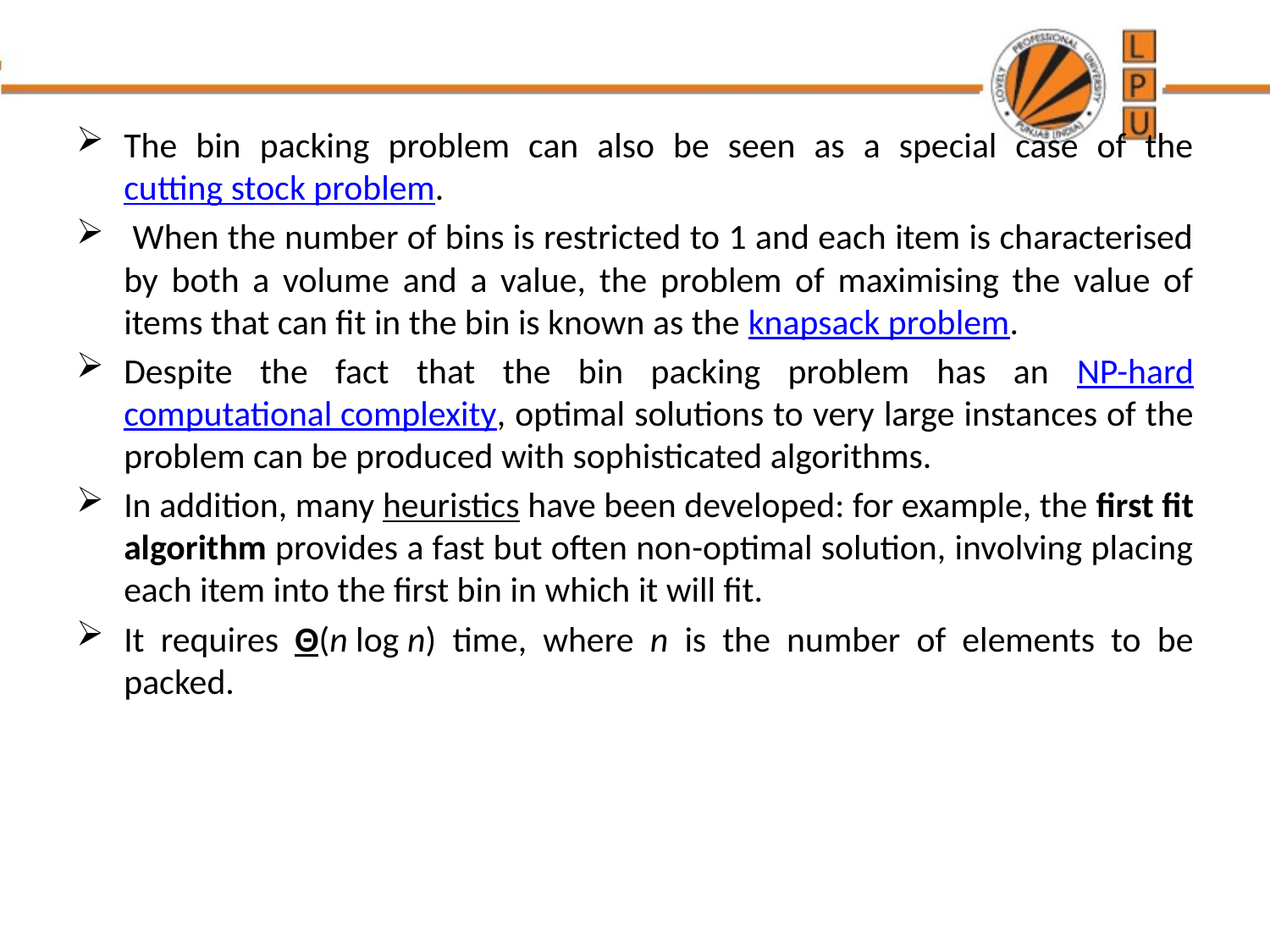

The bin packing problem can also be seen as a special case of the cutting stock problem.
 When the number of bins is restricted to 1 and each item is characterised by both a volume and a value, the problem of maximising the value of items that can fit in the bin is known as the knapsack problem.
Despite the fact that the bin packing problem has an NP-hard computational complexity, optimal solutions to very large instances of the problem can be produced with sophisticated algorithms.
In addition, many heuristics have been developed: for example, the first fit algorithm provides a fast but often non-optimal solution, involving placing each item into the first bin in which it will fit.
It requires Θ(n log n) time, where n is the number of elements to be packed.